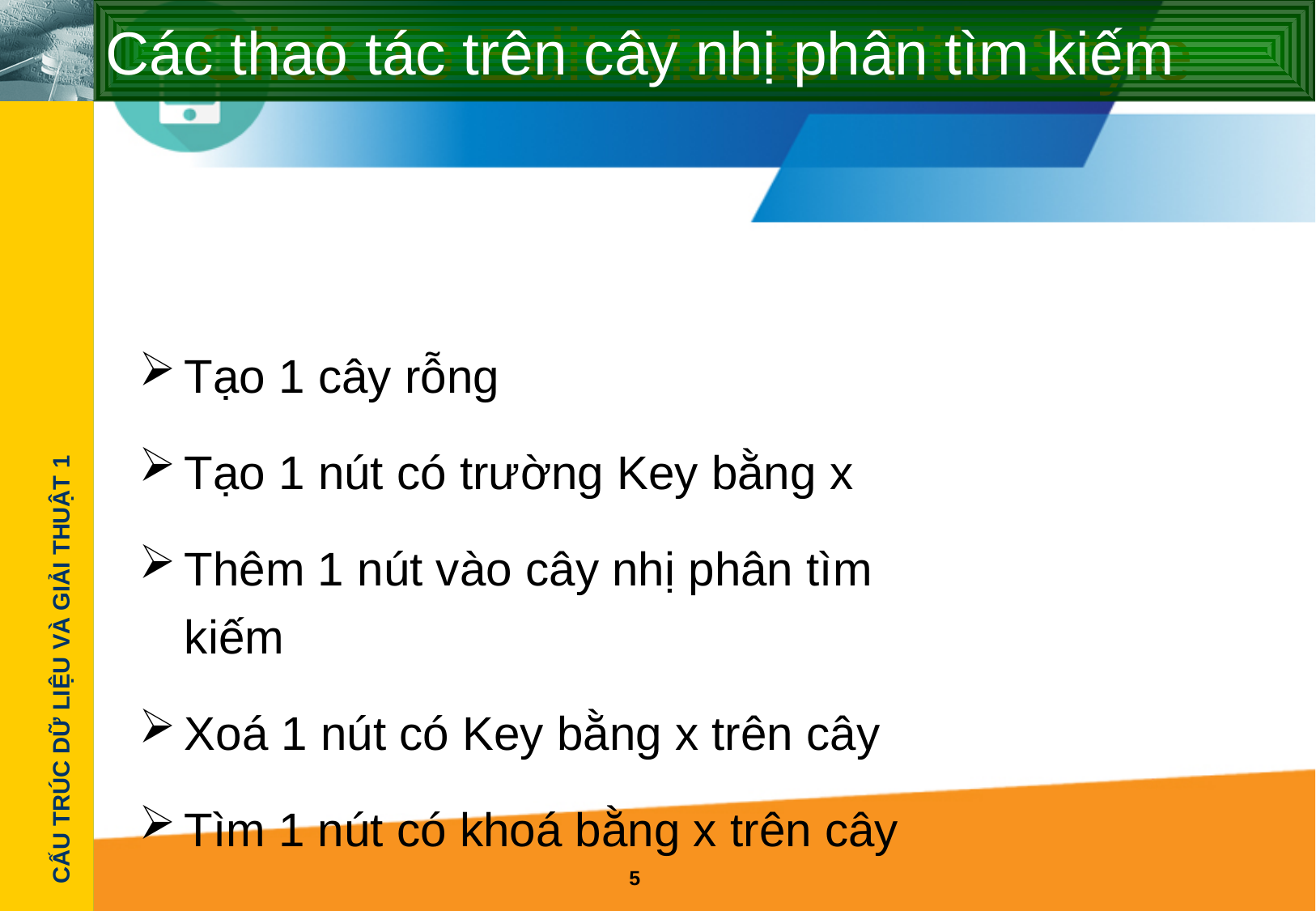

# Các thao tác trên cây nhị phân tìm kiếm

Tạo 1 cây rỗng
Tạo 1 nút có trường Key bằng x
Thêm 1 nút vào cây nhị phân tìm kiếm
Xoá 1 nút có Key bằng x trên cây
Tìm 1 nút có khoá bằng x trên cây